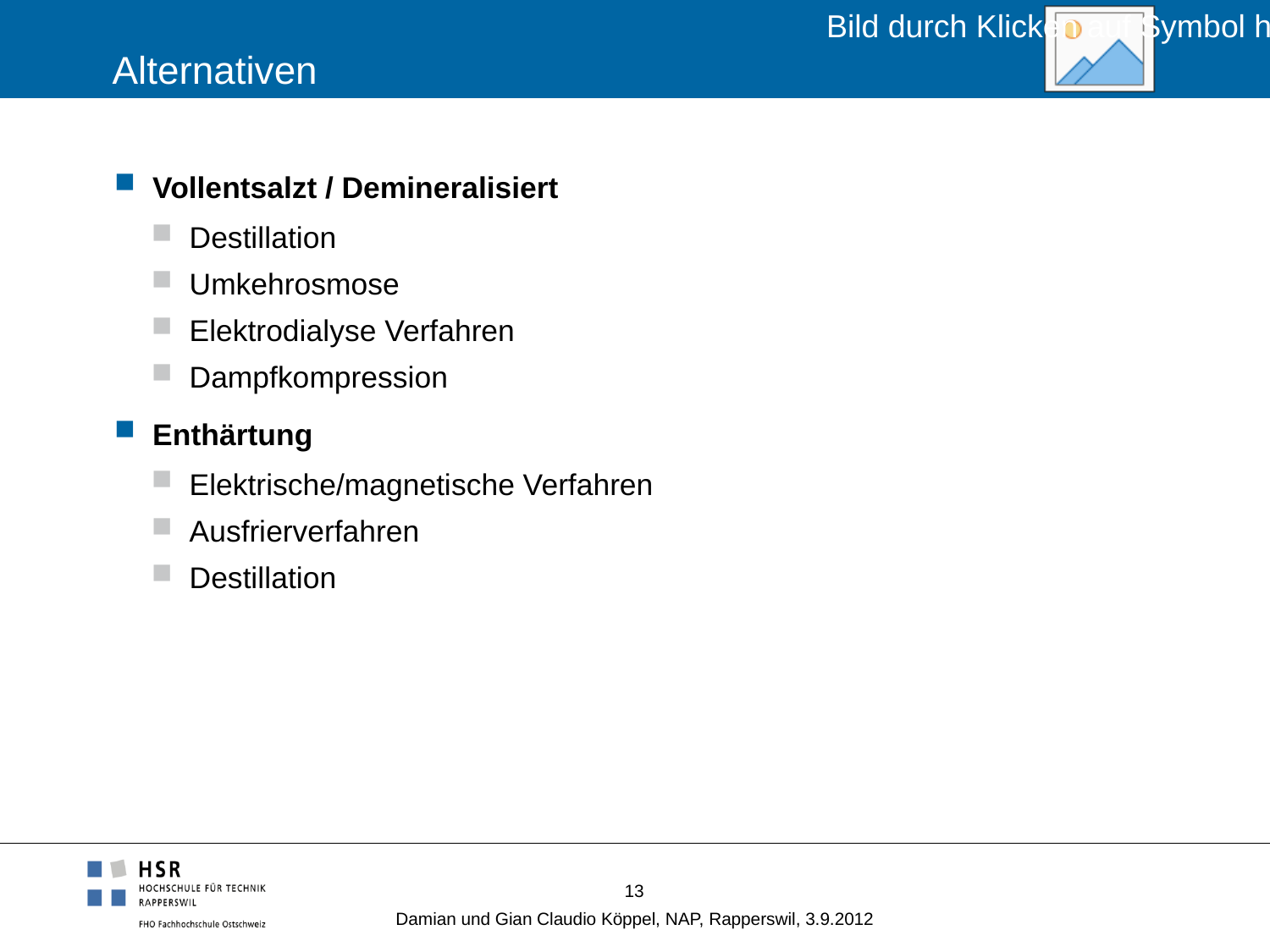

# Alternativen
Vollentsalzt / Demineralisiert
Destillation
Umkehrosmose
Elektrodialyse Verfahren
Dampfkompression
Enthärtung
Elektrische/magnetische Verfahren
Ausfrierverfahren
Destillation
13
Damian und Gian Claudio Köppel, NAP, Rapperswil, 3.9.2012